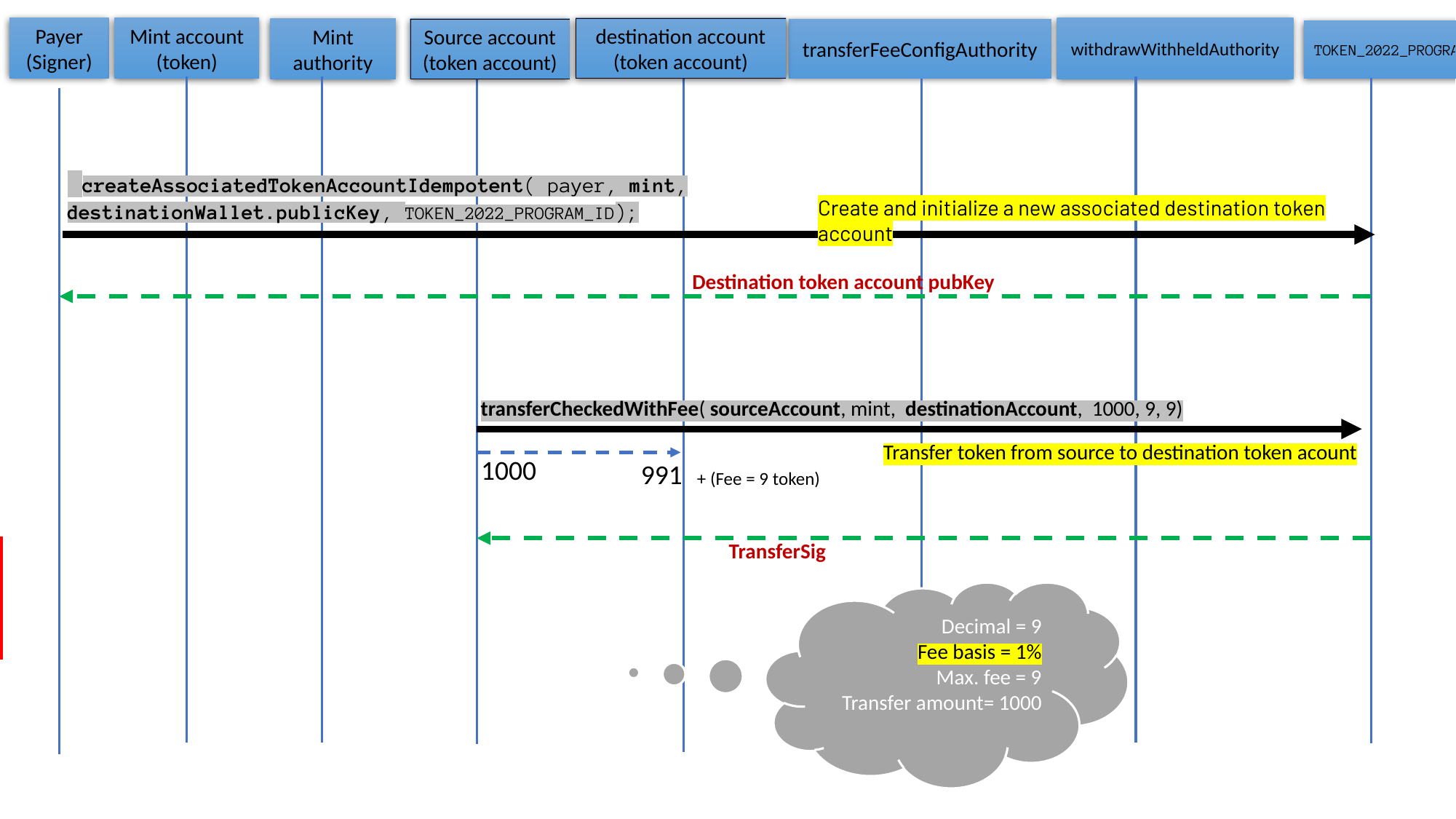

destination account
(token account)
withdrawWithheldAuthority
Mint account
(token)
Payer
(Signer)
Mint authority
Source account
(token account)
transferFeeConfigAuthority
TOKEN_2022_PROGRAM_ID
Destination token account created
 createAssociatedTokenAccountIdempotent( payer, mint, destinationWallet.publicKey, TOKEN_2022_PROGRAM_ID);
Create and initialize a new associated destination token account

5.
Destination token account pubKey
transferCheckedWithFee( sourceAccount, mint,  destinationAccount,  1000, 9, 9)

6.
Transfer token from source to destination token acount
1000
991
+ (Fee = 9 token)
One important thing to understand about fees is that they are pooled at the recipient account, rather than a central fee vault.
TransferSig
Decimal = 9
Fee basis = 1%
Max. fee = 9
Transfer amount= 1000